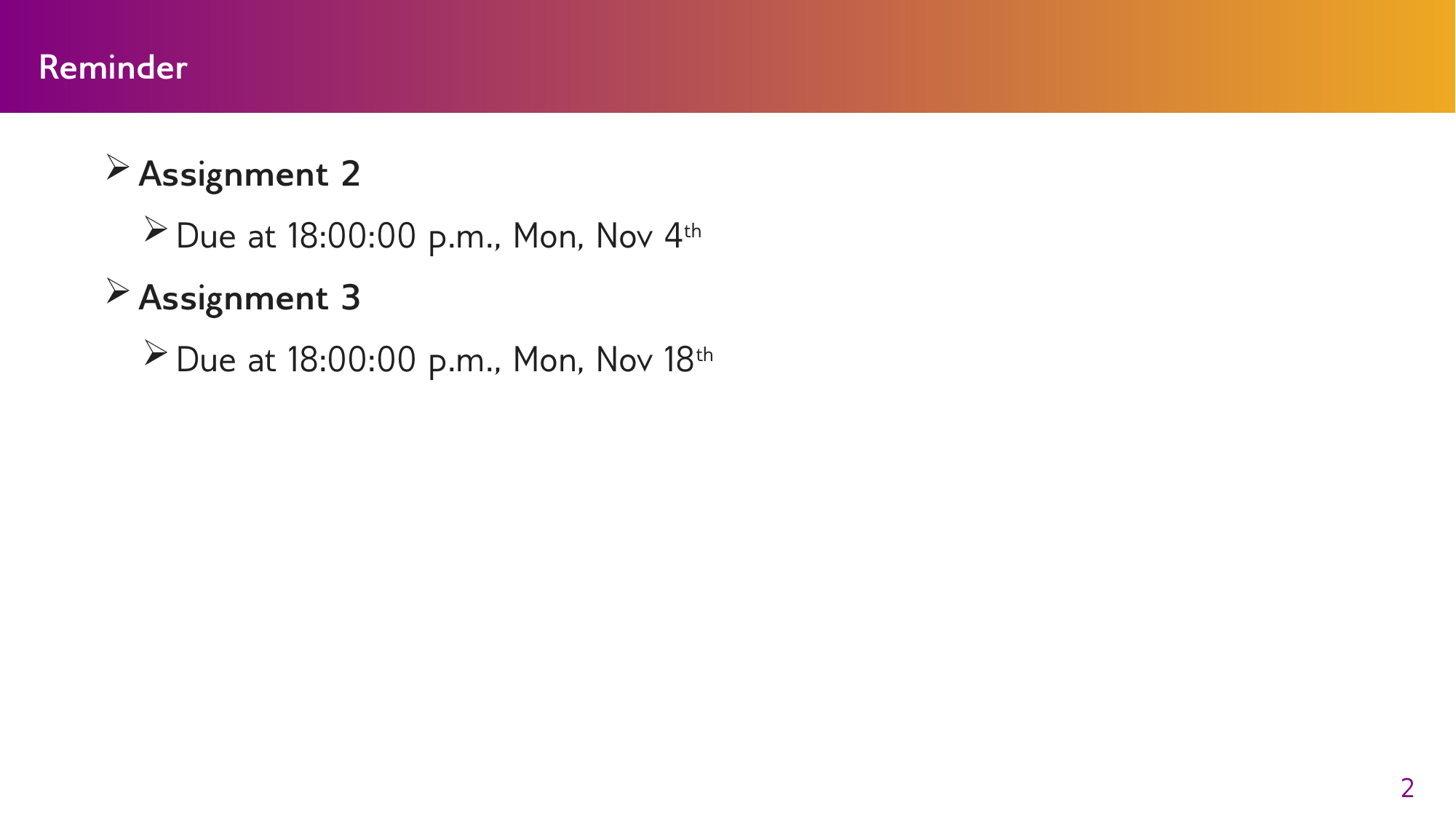

# Reminder
Assignment 2
Due at 18:00:00 p.m., Mon, Nov 4th
Assignment 3
Due at 18:00:00 p.m., Mon, Nov 18th
2